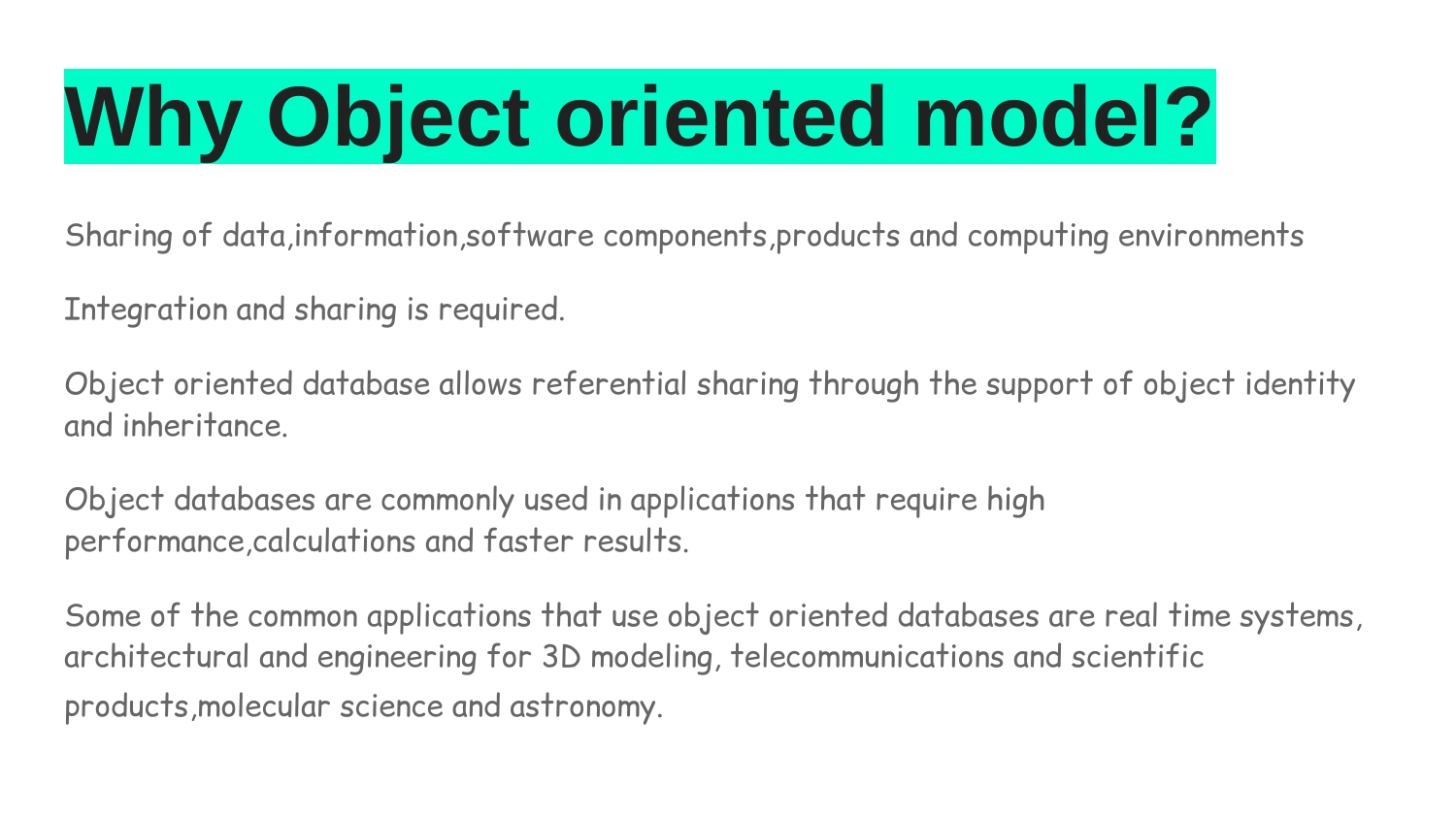

# Why Object oriented model?
Sharing of data,information,software components,products and computing environments
Integration and sharing is required.
Object oriented database allows referential sharing through the support of object identity and inheritance.
Object databases are commonly used in applications that require high performance,calculations and faster results.
Some of the common applications that use object oriented databases are real time systems, architectural and engineering for 3D modeling, telecommunications and scientific products,molecular science and astronomy.